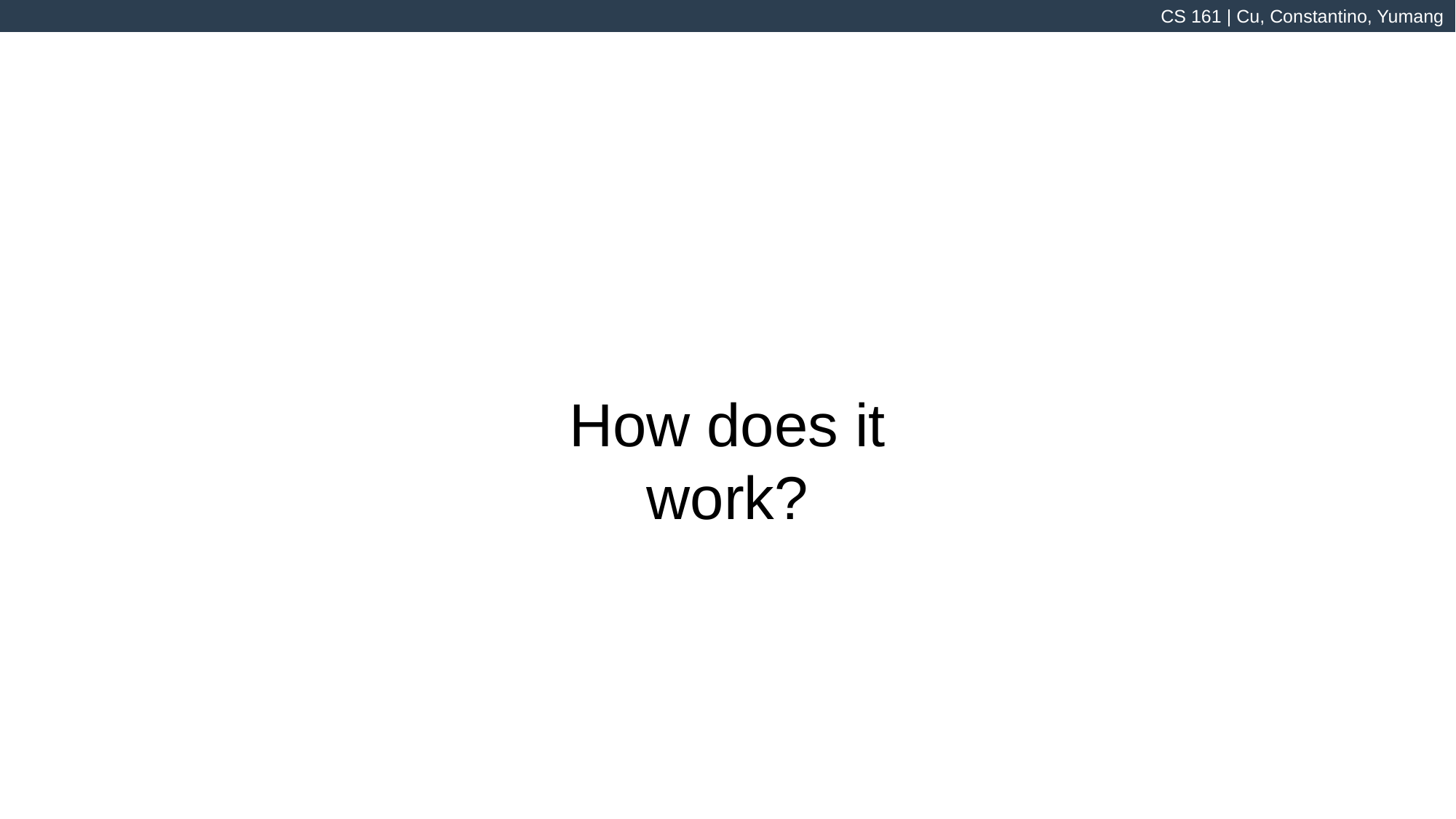

CS 161 | Cu, Constantino, Yumang
How does it work?